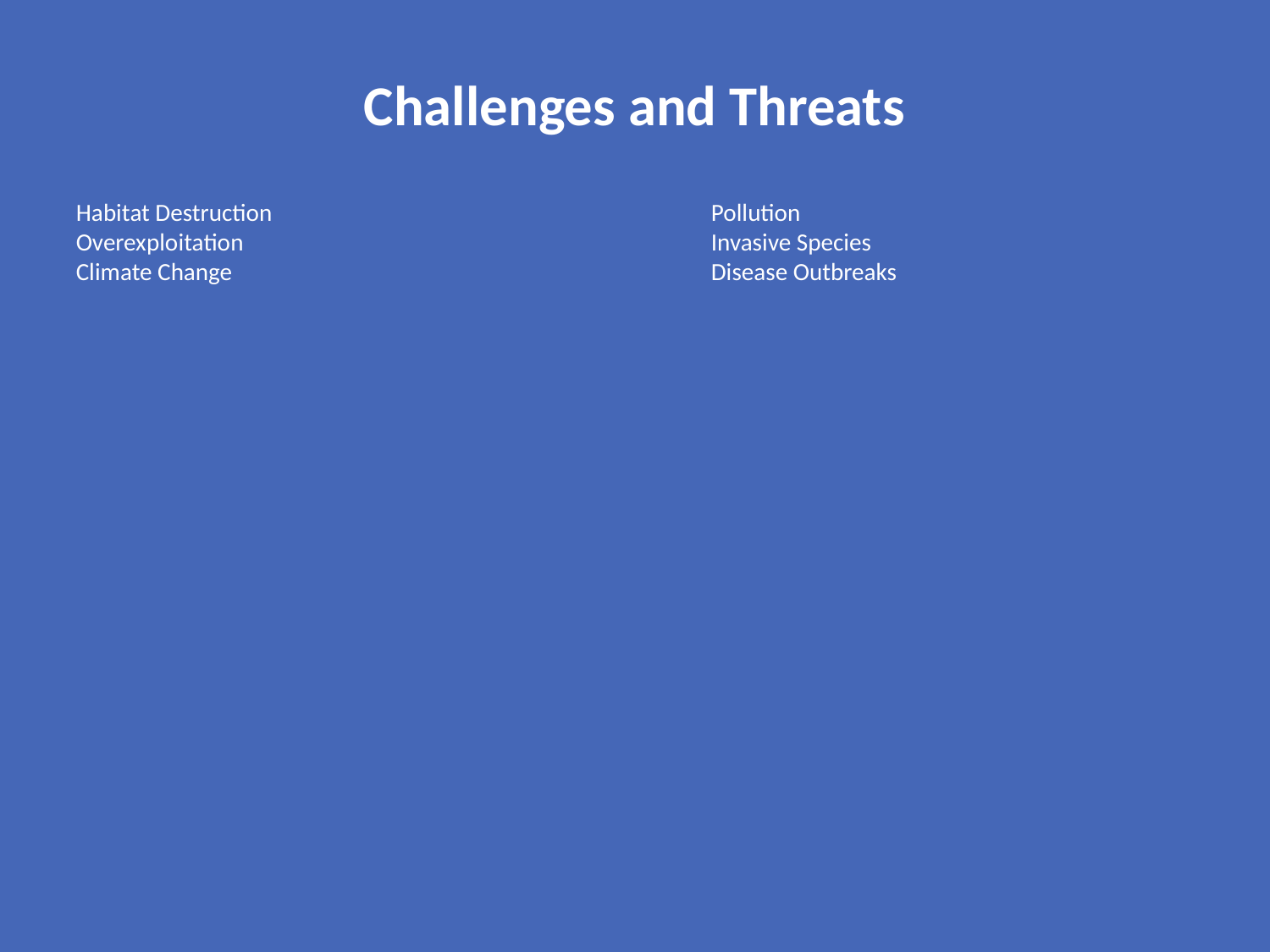

Challenges and Threats
Habitat Destruction
Overexploitation
Climate Change
Pollution
Invasive Species
Disease Outbreaks